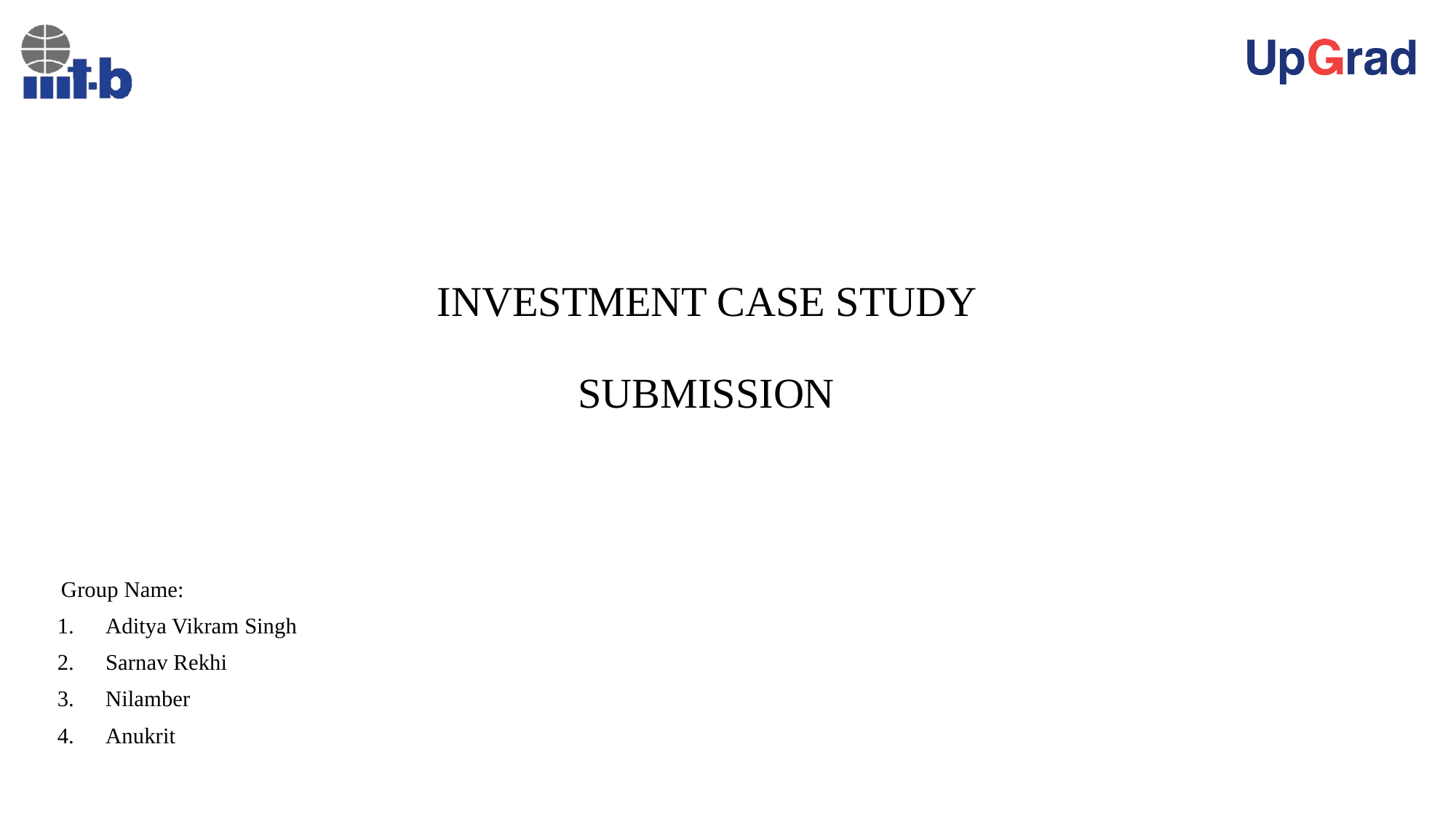

# INVESTMENT CASE STUDY SUBMISSION
 Group Name:
Aditya Vikram Singh
Sarnav Rekhi
Nilamber
Anukrit